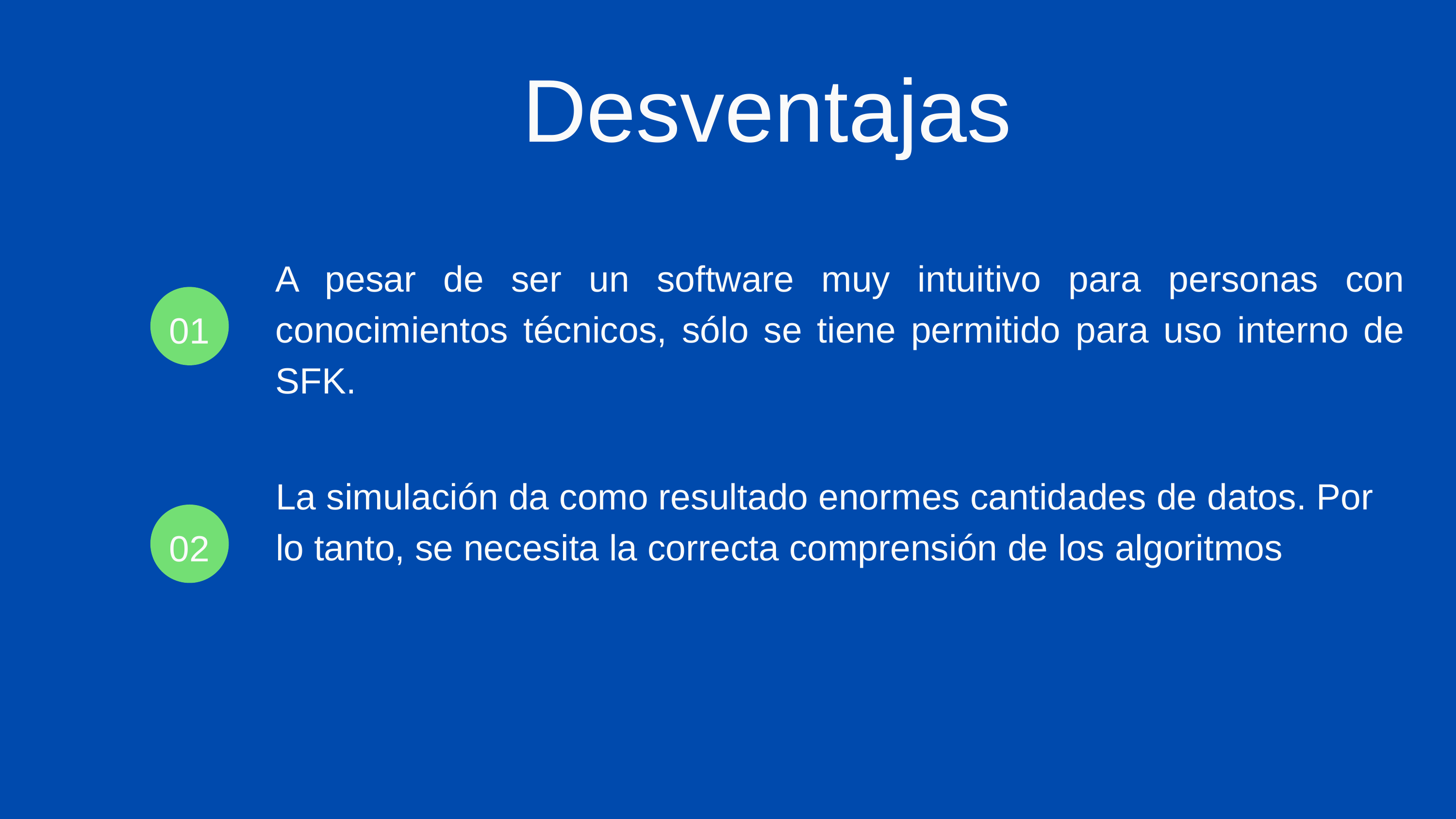

Desventajas
A pesar de ser un software muy intuitivo para personas con conocimientos técnicos, sólo se tiene permitido para uso interno de SFK.

01
La simulación da como resultado enormes cantidades de datos. Por lo tanto, se necesita la correcta comprensión de los algoritmos

02